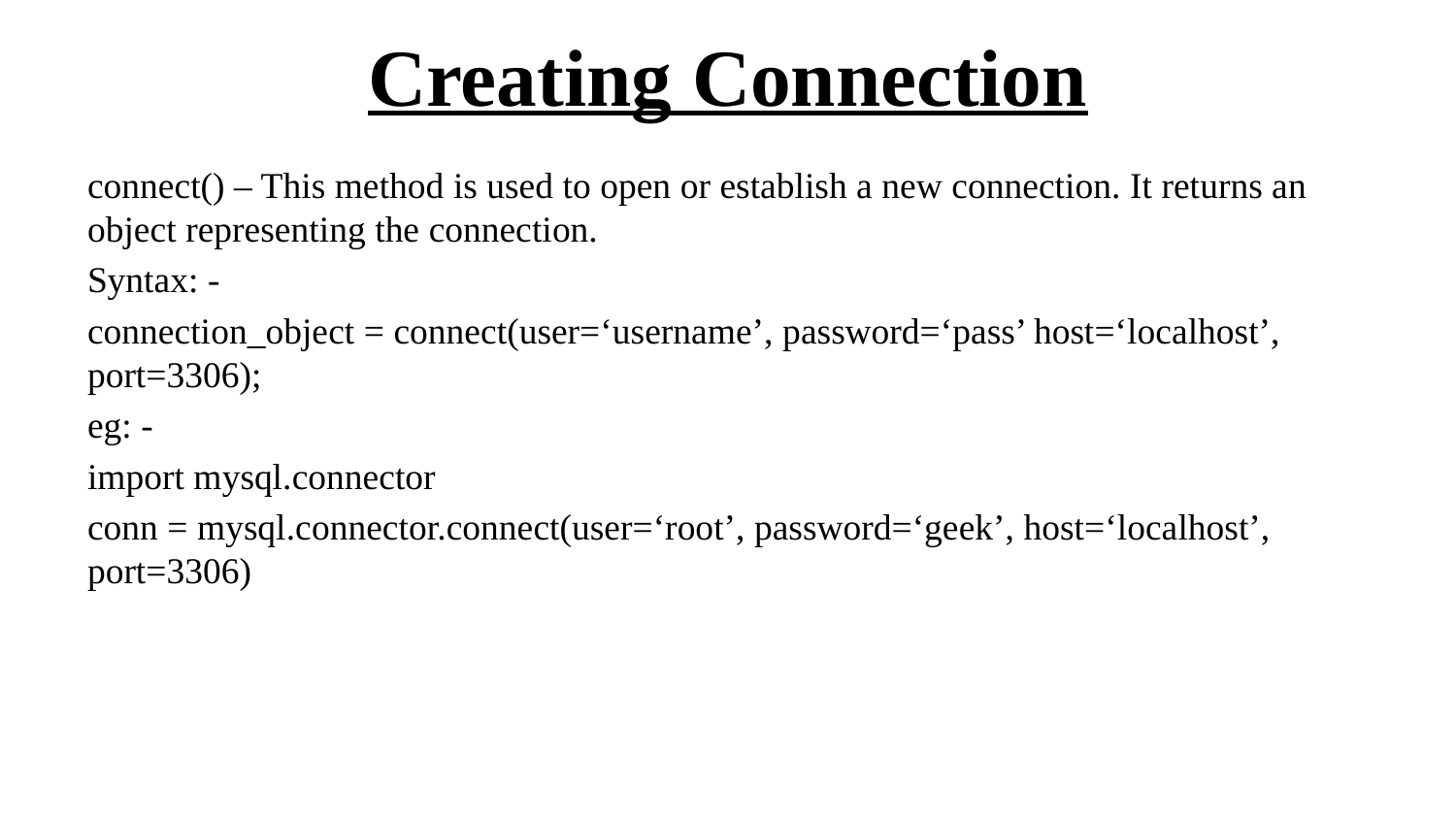

# Creating Connection
connect() – This method is used to open or establish a new connection. It returns an object representing the connection.
Syntax: -
connection_object = connect(user=‘username’, password=‘pass’ host=‘localhost’, port=3306);
eg: -
import mysql.connector
conn = mysql.connector.connect(user=‘root’, password=‘geek’, host=‘localhost’, port=3306)